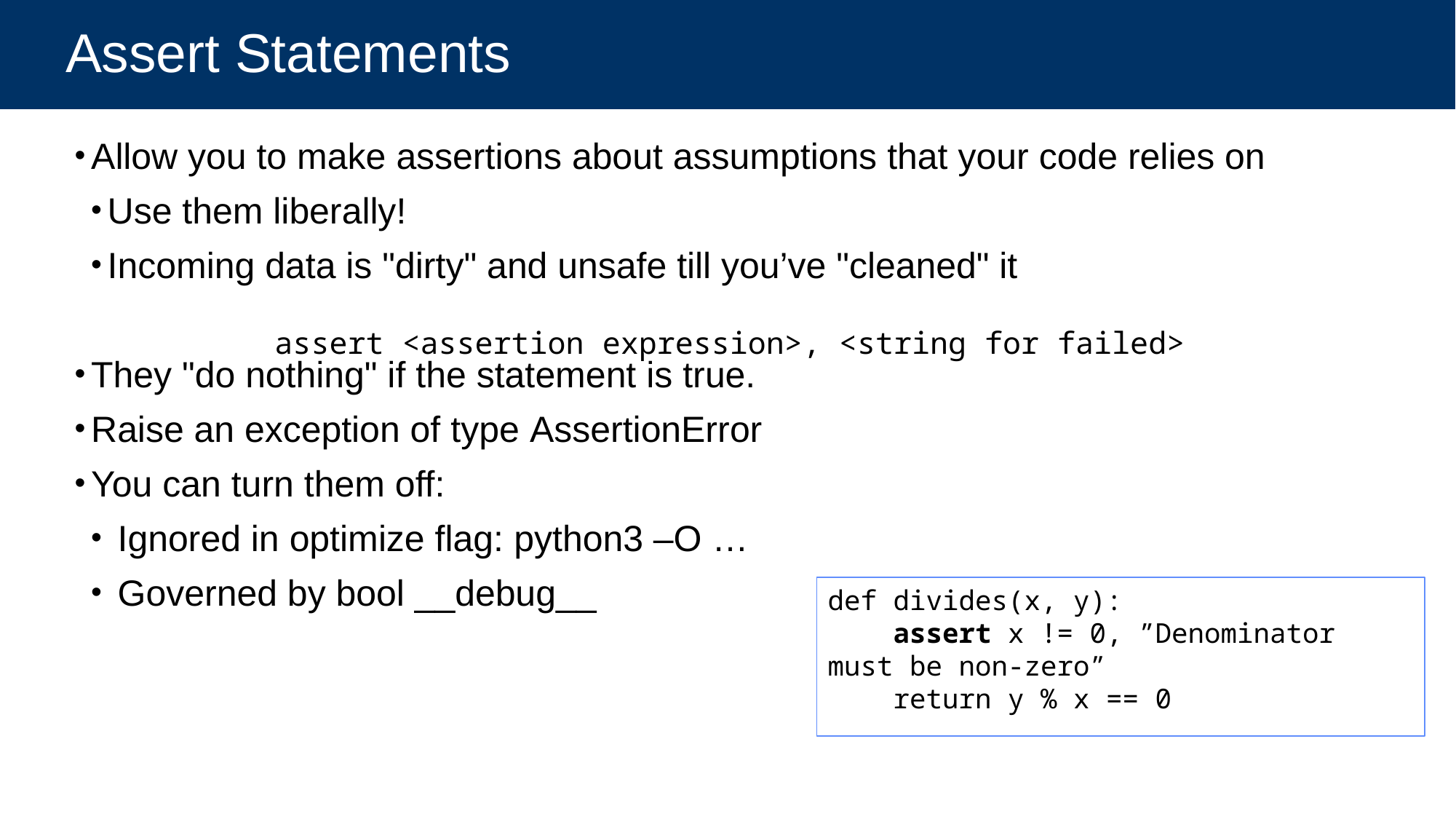

# Assert Statements
Allow you to make assertions about assumptions that your code relies on
Use them liberally!
Incoming data is "dirty" and unsafe till you’ve "cleaned" it

They "do nothing" if the statement is true.
Raise an exception of type AssertionError
You can turn them off:
 Ignored in optimize flag: python3 –O …
 Governed by bool __debug__

assert <assertion expression>, <string for failed>
def divides(x, y):
    assert x != 0, ”Denominator must be non-zero”
    return y % x == 0